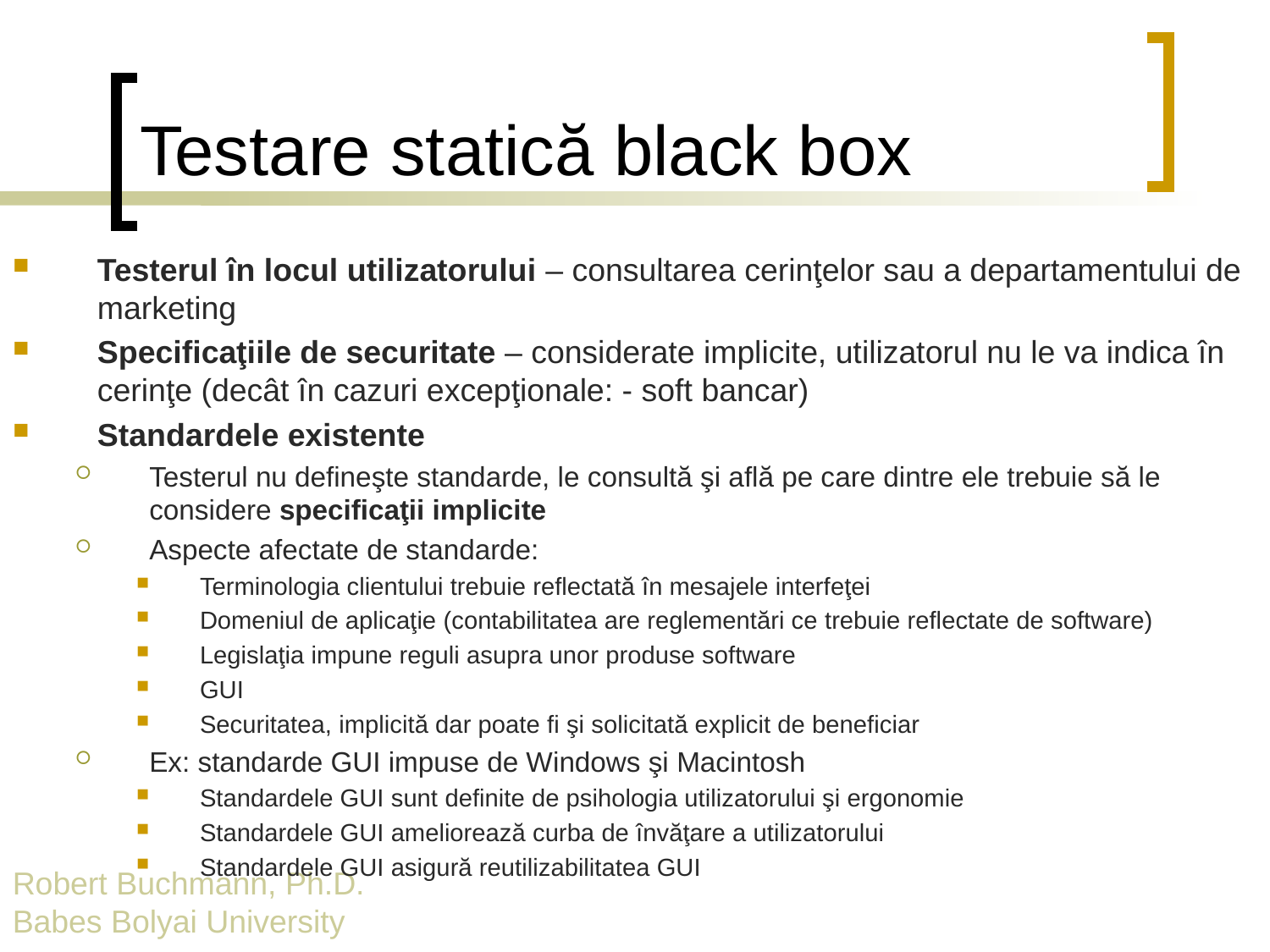

# Testare statică black box
Testerul în locul utilizatorului – consultarea cerinţelor sau a departamentului de marketing
Specificaţiile de securitate – considerate implicite, utilizatorul nu le va indica în cerinţe (decât în cazuri excepţionale: - soft bancar)
Standardele existente
Testerul nu defineşte standarde, le consultă şi află pe care dintre ele trebuie să le considere specificaţii implicite
Aspecte afectate de standarde:
Terminologia clientului trebuie reflectată în mesajele interfeţei
Domeniul de aplicaţie (contabilitatea are reglementări ce trebuie reflectate de software)
Legislaţia impune reguli asupra unor produse software
GUI
Securitatea, implicită dar poate fi şi solicitată explicit de beneficiar
Ex: standarde GUI impuse de Windows şi Macintosh
Standardele GUI sunt definite de psihologia utilizatorului şi ergonomie
Standardele GUI ameliorează curba de învăţare a utilizatorului
Standardele GUI asigură reutilizabilitatea GUI